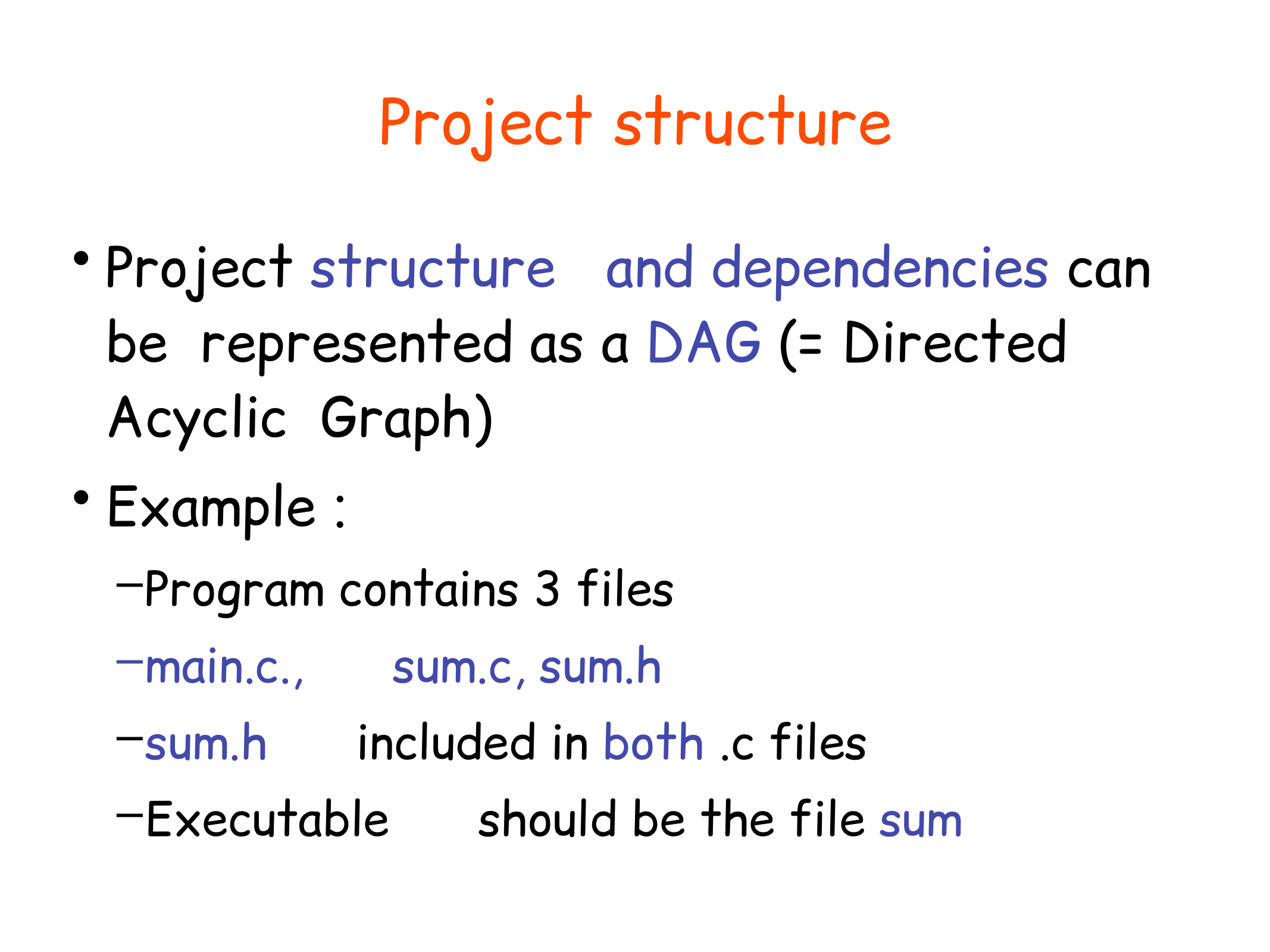

# Project	structure
Project structure	and dependencies can be  represented as a DAG (= Directed Acyclic  Graph)
Example :
Program contains 3 files
main.c.,	sum.c,	sum.h
sum.h	included in	both .c	files
Executable	should be	the	file	sum